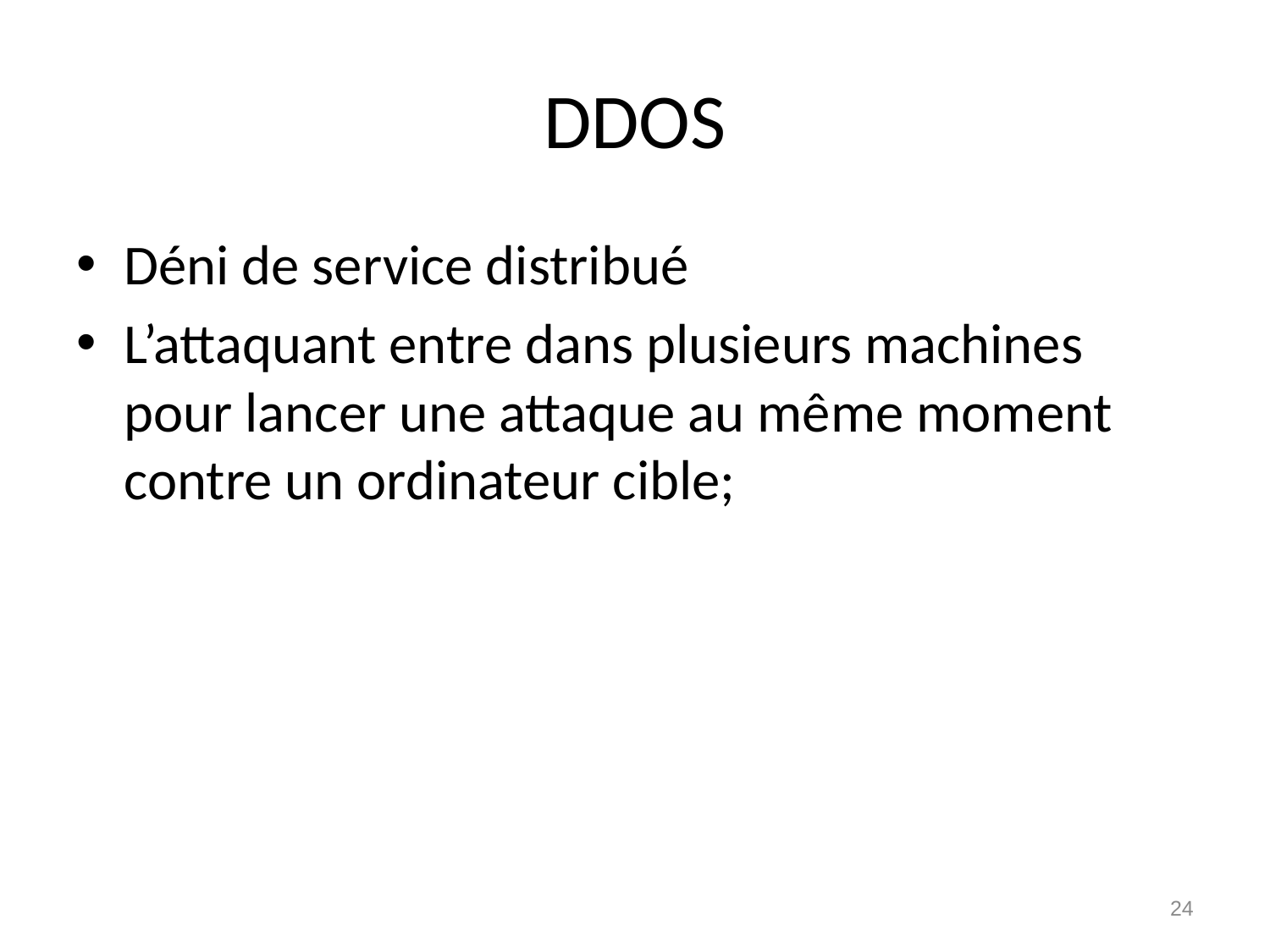

# DDOS
Déni de service distribué
L’attaquant entre dans plusieurs machines pour lancer une attaque au même moment contre un ordinateur cible;

24